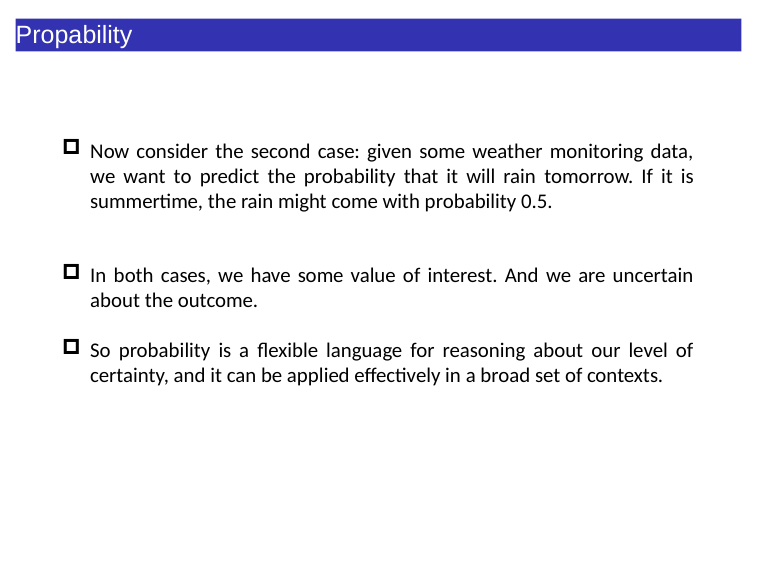

Propability
Now consider the second case: given some weather monitoring data, we want to predict the probability that it will rain tomorrow. If it is summertime, the rain might come with probability 0.5.

In both cases, we have some value of interest. And we are uncertain about the outcome.

So probability is a flexible language for reasoning about our level of certainty, and it can be applied effectively in a broad set of contexts.